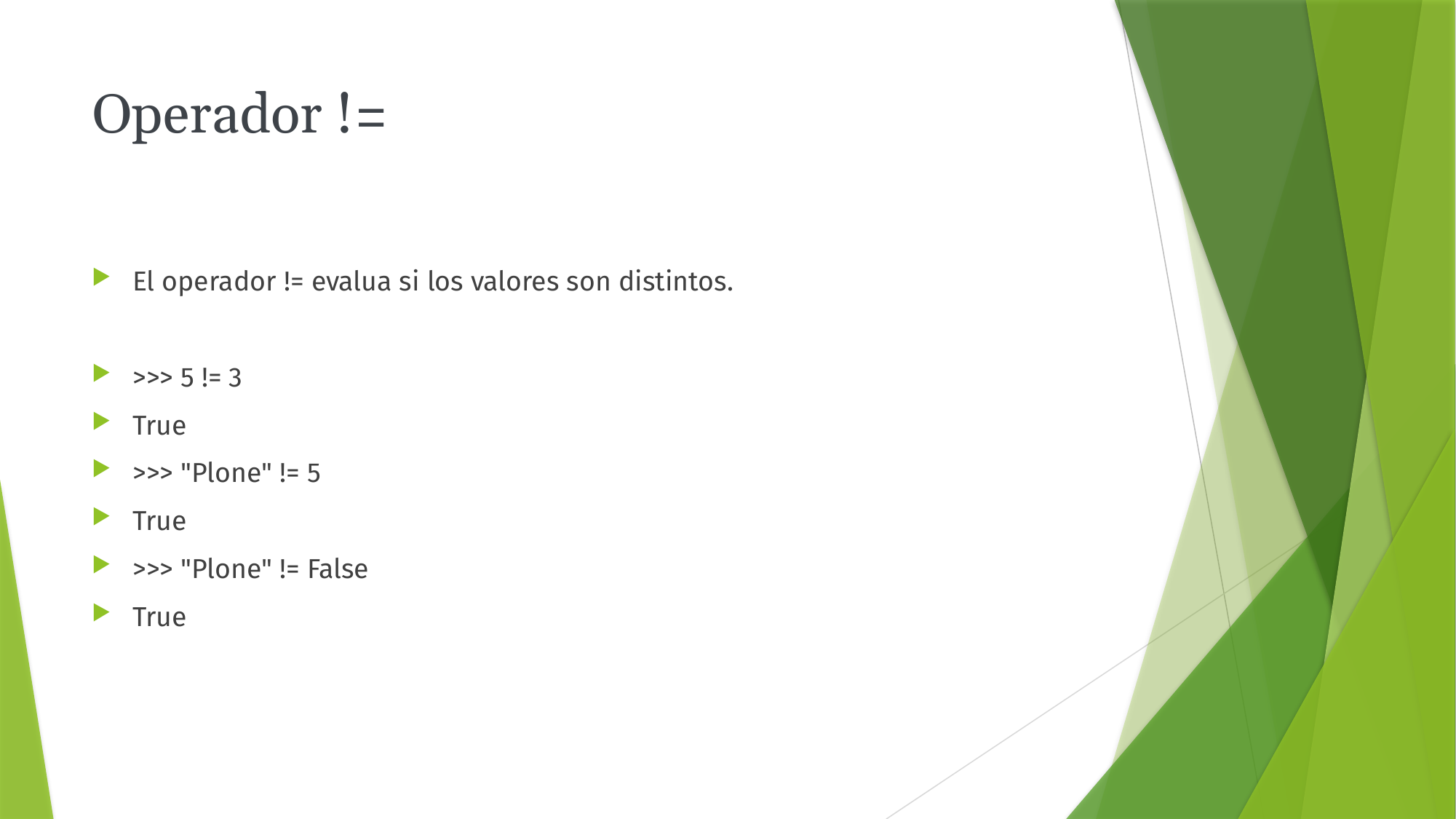

# Operador !=
El operador != evalua si los valores son distintos.

>>> 5 != 3
True
>>> "Plone" != 5
True
>>> "Plone" != False
True